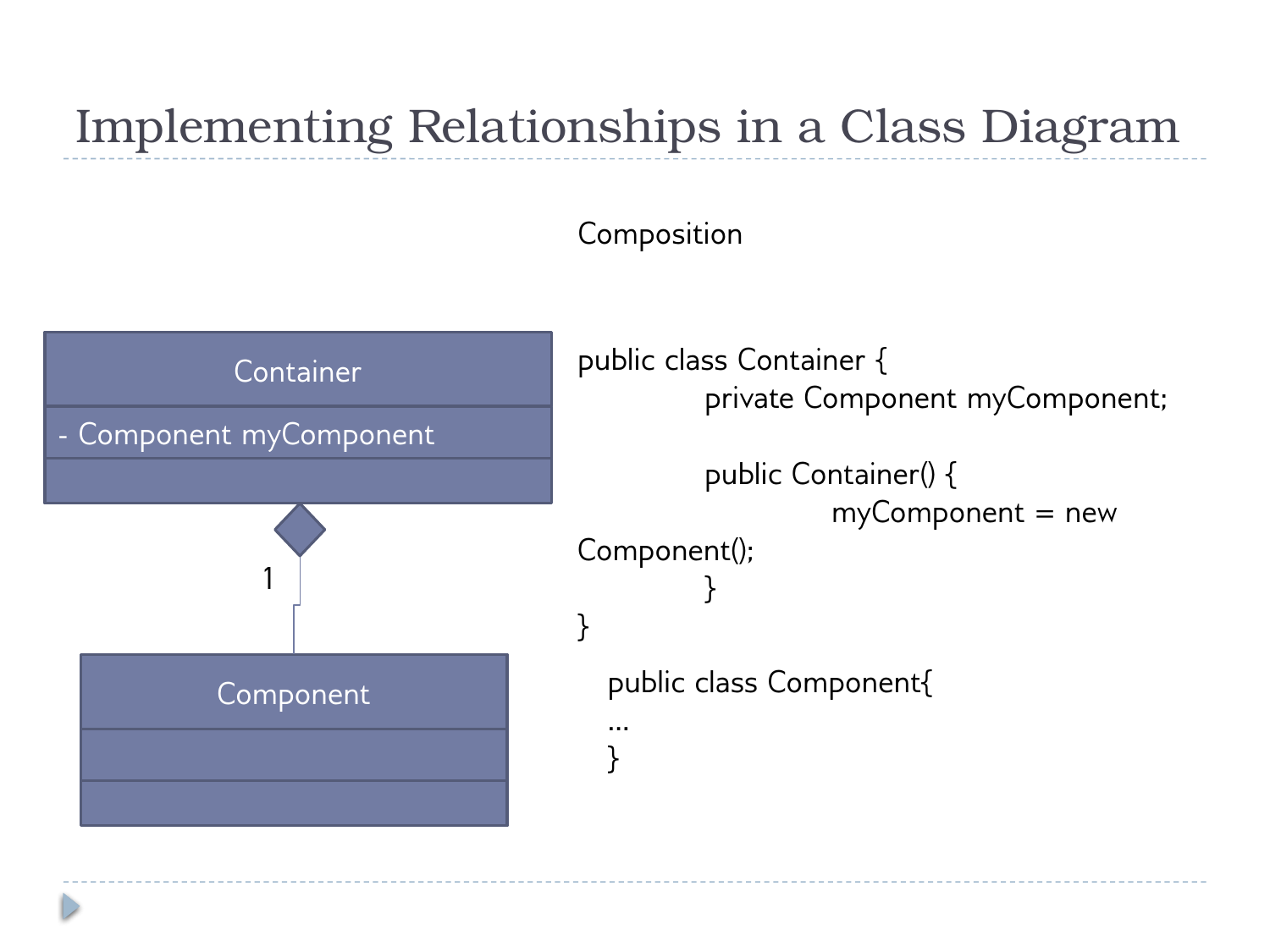

# Implementing Relationships in a Class Diagram
Composition
Container
- Component myComponent

Component

1
public class Container {
	private Component myComponent;

	public Container() {
		myComponent = new Component();
	}
}
public class Component{
…
}